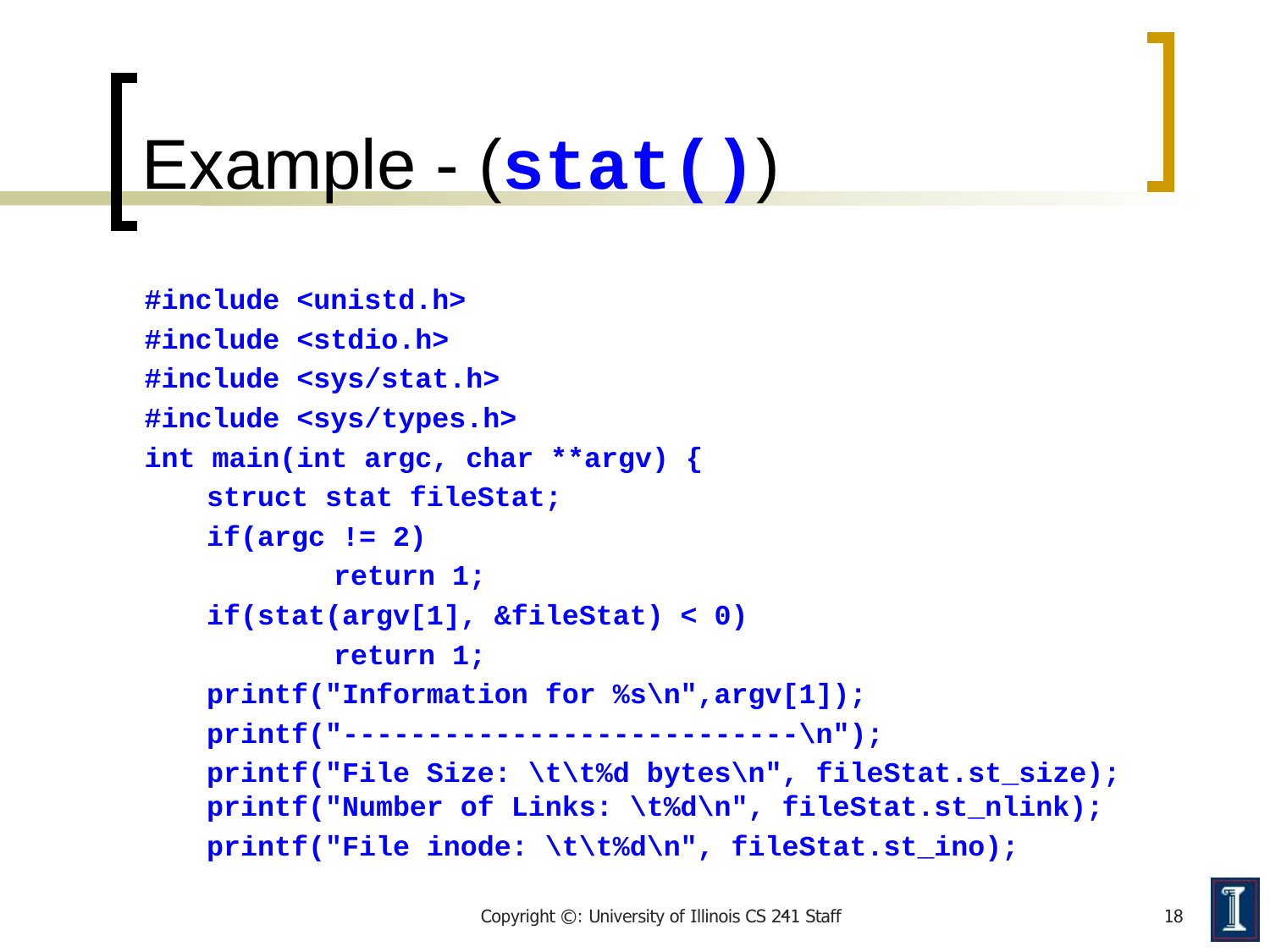

# Example - (stat())
#include <unistd.h>
#include <stdio.h>
#include <sys/stat.h>
#include <sys/types.h>
int main(int argc, char **argv) {
	struct stat fileStat;
	if(argc != 2)
		return 1;
	if(stat(argv[1], &fileStat) < 0)
		return 1;
	printf("Information for %s\n",argv[1]);
	printf("---------------------------\n");
	printf("File Size: \t\t%d bytes\n", fileStat.st_size); printf("Number of Links: \t%d\n", fileStat.st_nlink);
	printf("File inode: \t\t%d\n", fileStat.st_ino);

Copyright ©: University of Illinois CS 241 Staff
18